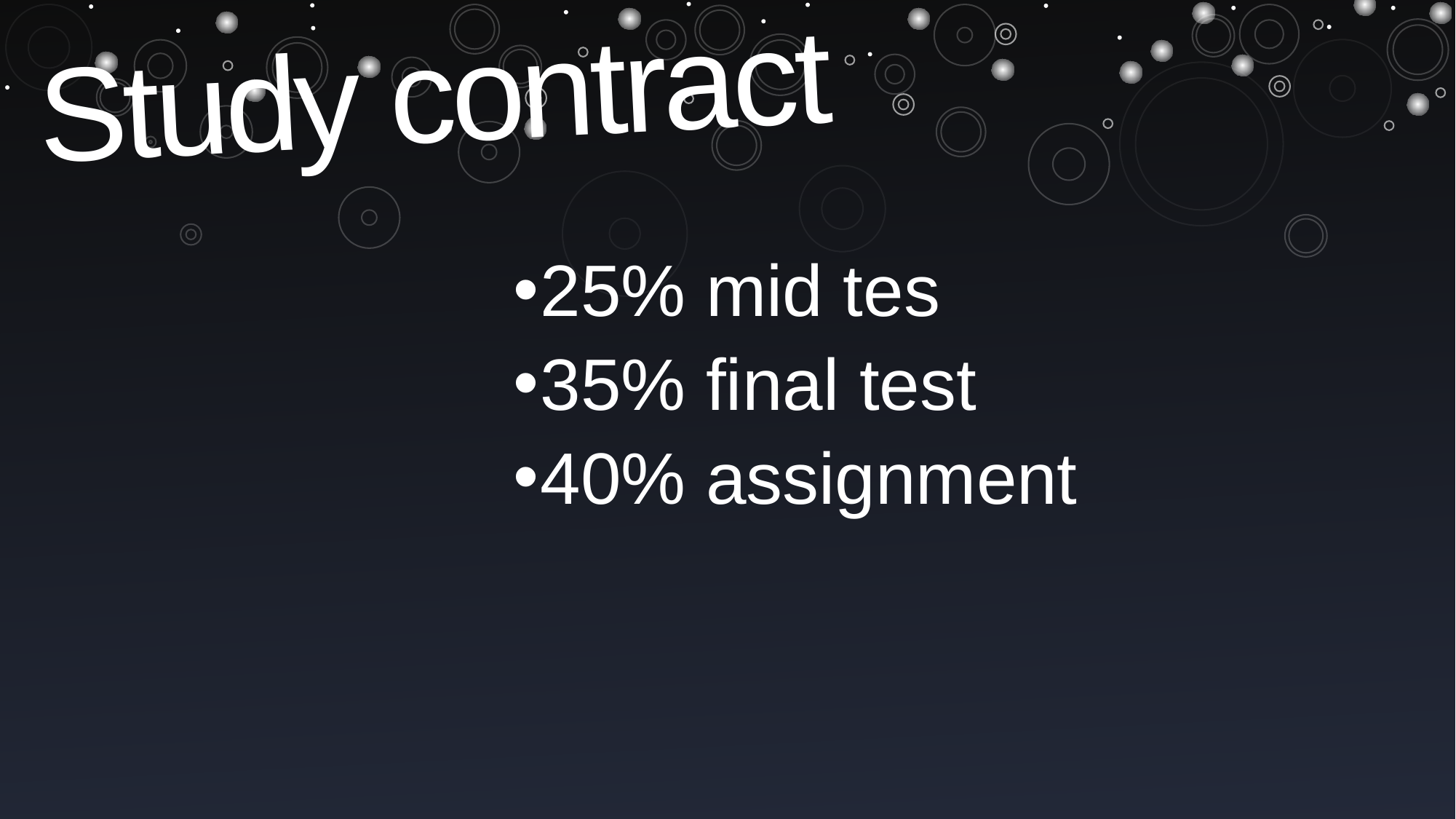

# Study contract
25% mid tes
35% final test
40% assignment